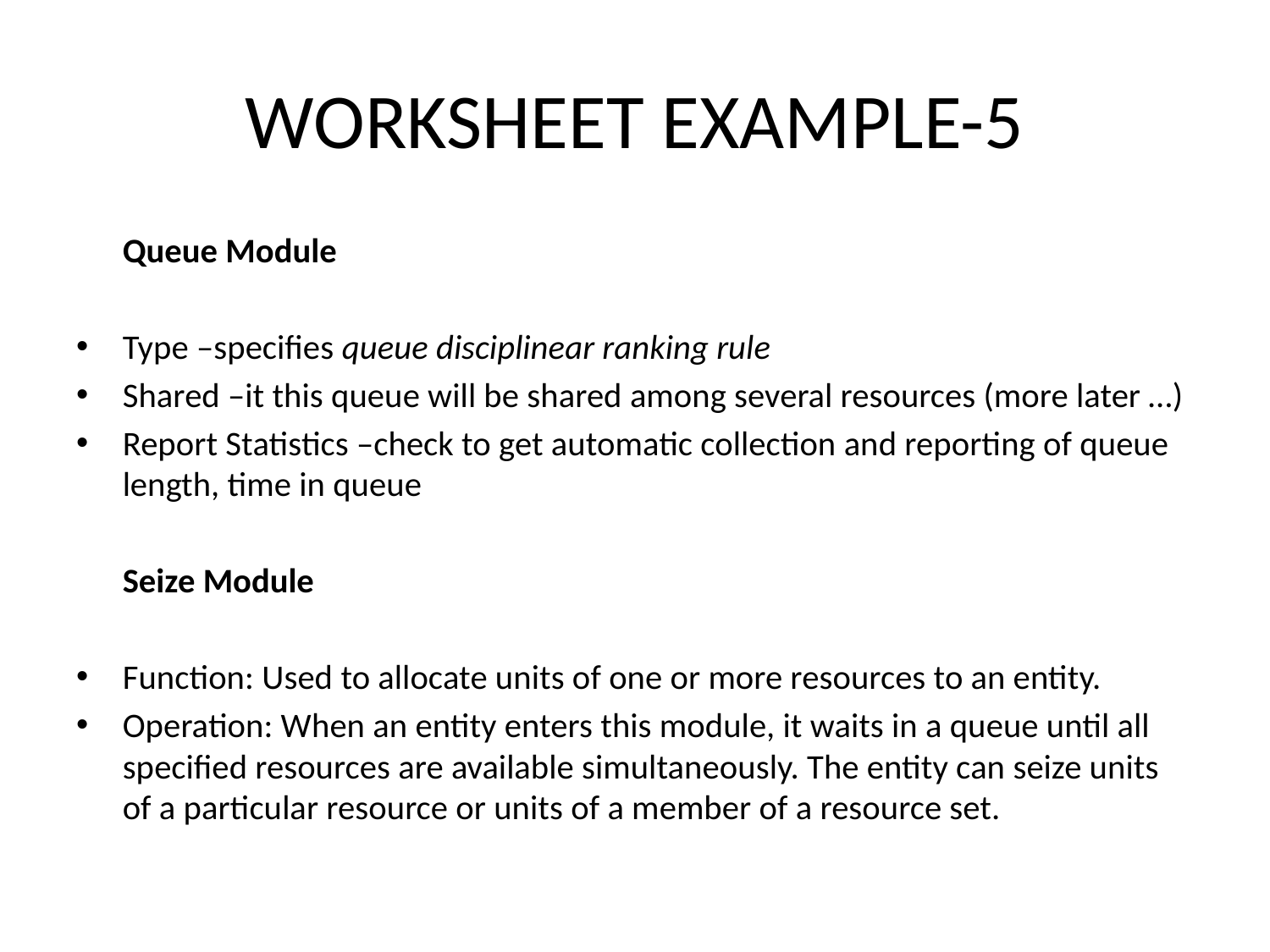

# WORKSHEET EXAMPLE-5
	Queue Module

Type –specifies queue disciplinear ranking rule
Shared –it this queue will be shared among several resources (more later …)
Report Statistics –check to get automatic collection and reporting of queue length, time in queue

	Seize Module

Function: Used to allocate units of one or more resources to an entity.
Operation: When an entity enters this module, it waits in a queue until all specified resources are available simultaneously. The entity can seize units of a particular resource or units of a member of a resource set.